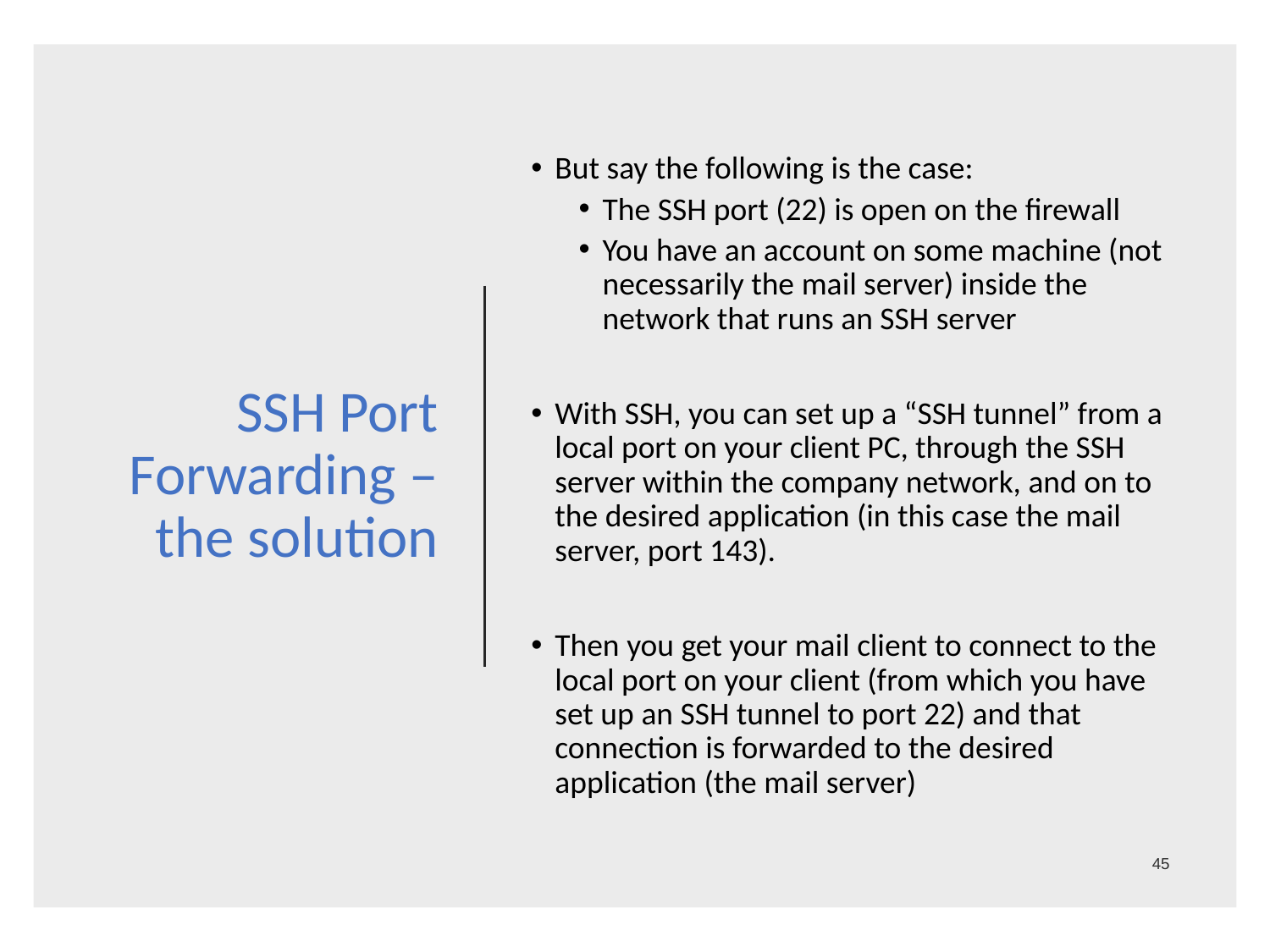

# SSH Port Forwarding – the solution
But say the following is the case:
The SSH port (22) is open on the firewall
You have an account on some machine (not necessarily the mail server) inside the network that runs an SSH server

With SSH, you can set up a “SSH tunnel” from a local port on your client PC, through the SSH server within the company network, and on to the desired application (in this case the mail server, port 143).

Then you get your mail client to connect to the local port on your client (from which you have set up an SSH tunnel to port 22) and that connection is forwarded to the desired application (the mail server)
45